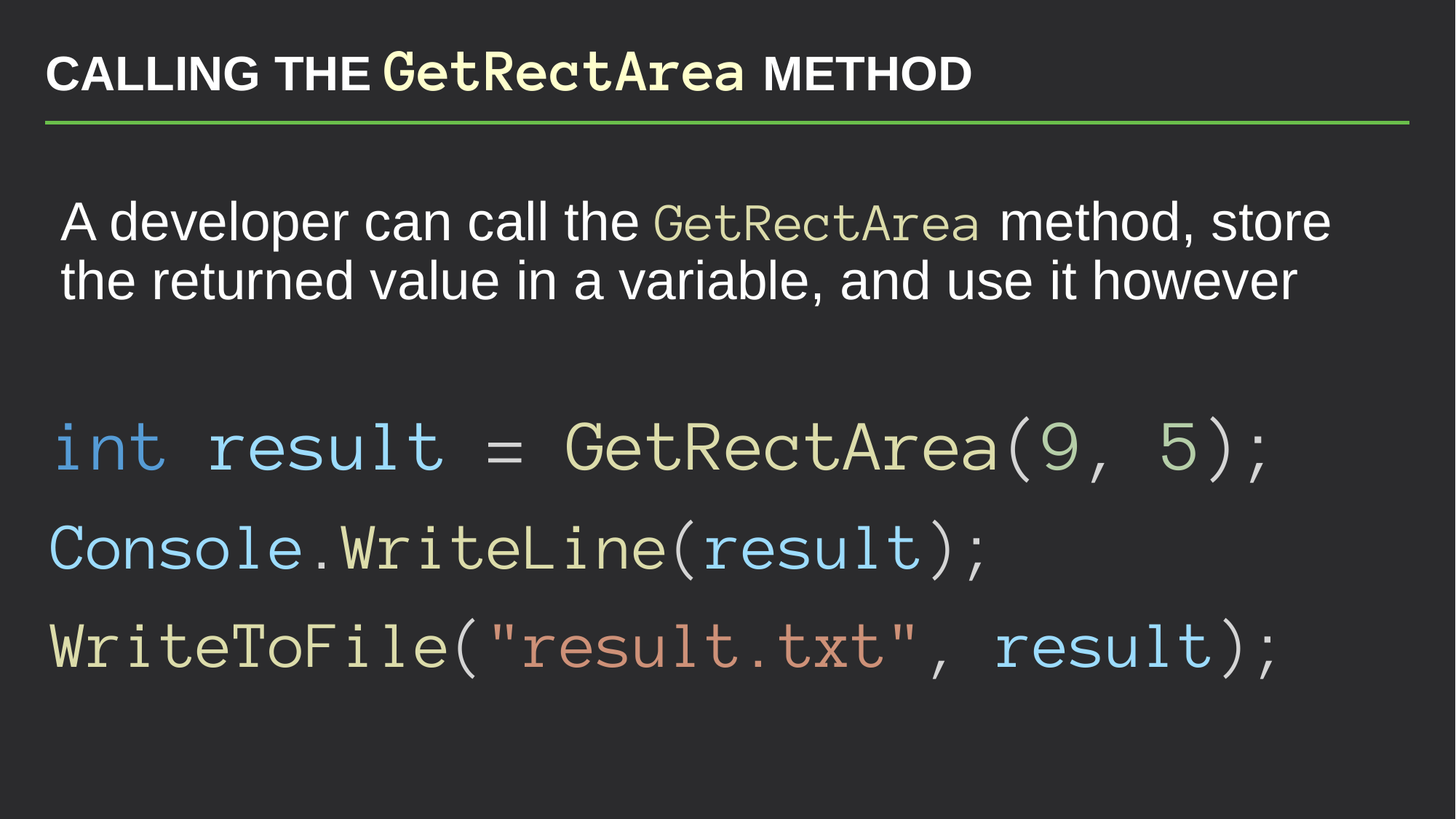

# Calling the GetRectArea method
A developer can call the GetRectArea method, store the returned value in a variable, and use it however
int result = GetRectArea(9, 5);
Console.WriteLine(result);
WriteToFile("result.txt", result);